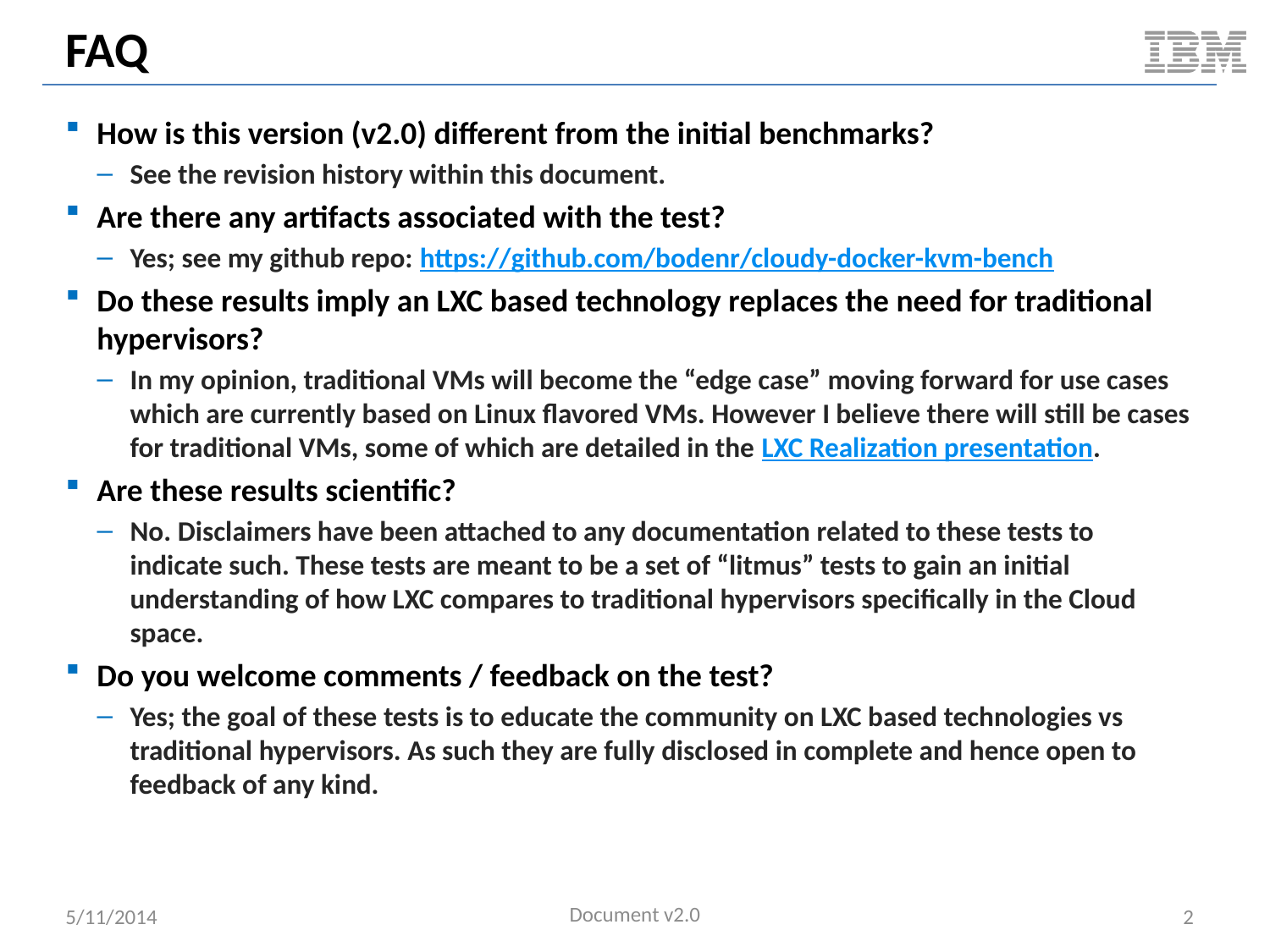

# FAQ
How is this version (v2.0) different from the initial benchmarks?
See the revision history within this document.
Are there any artifacts associated with the test?
Yes; see my github repo: https://github.com/bodenr/cloudy-docker-kvm-bench
Do these results imply an LXC based technology replaces the need for traditional hypervisors?
In my opinion, traditional VMs will become the “edge case” moving forward for use cases which are currently based on Linux flavored VMs. However I believe there will still be cases for traditional VMs, some of which are detailed in the LXC Realization presentation.
Are these results scientific?
No. Disclaimers have been attached to any documentation related to these tests to indicate such. These tests are meant to be a set of “litmus” tests to gain an initial understanding of how LXC compares to traditional hypervisors specifically in the Cloud space.
Do you welcome comments / feedback on the test?
Yes; the goal of these tests is to educate the community on LXC based technologies vs traditional hypervisors. As such they are fully disclosed in complete and hence open to feedback of any kind.

Document v2.0
5/11/2014
2